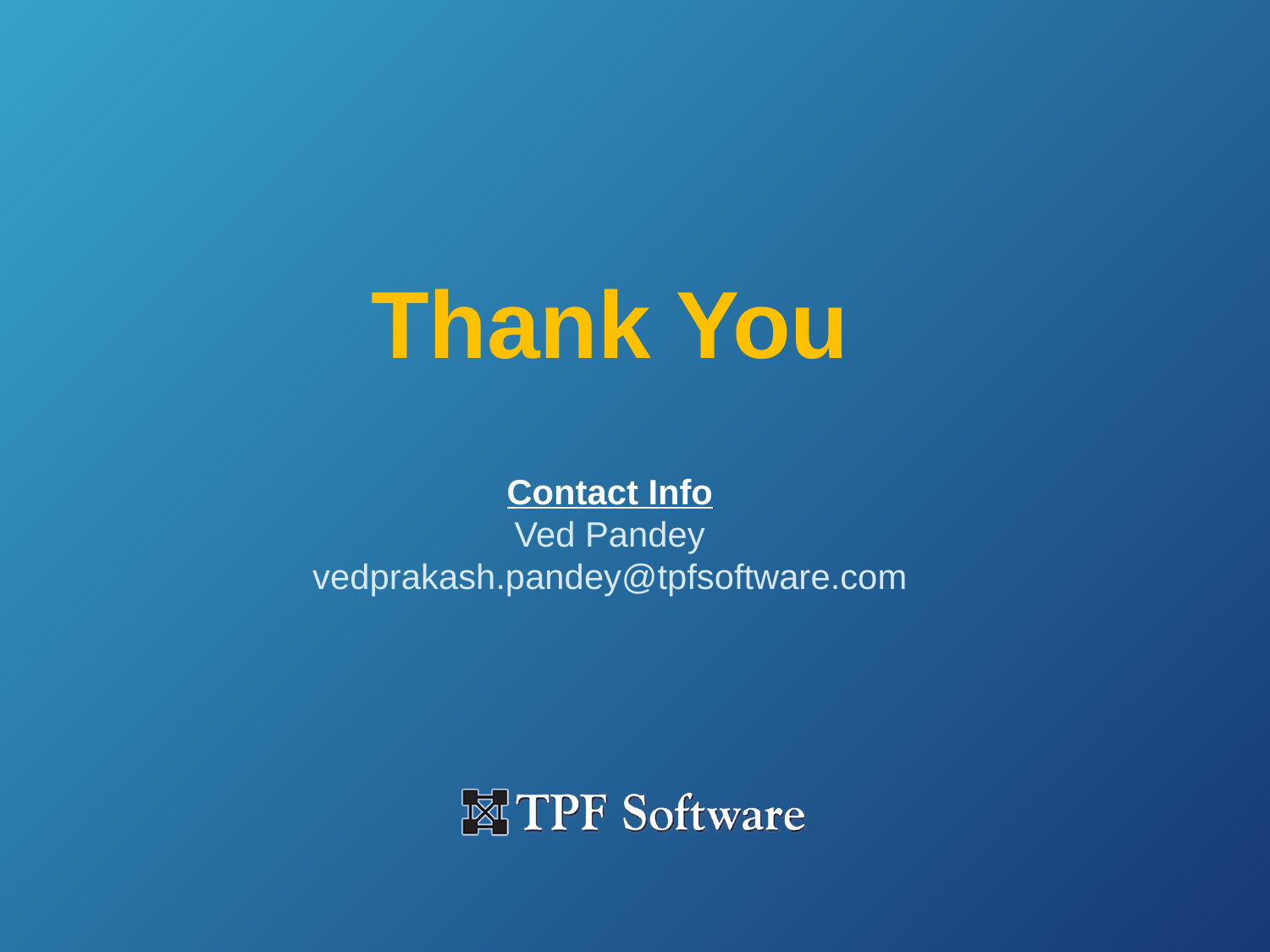

Thank You
Contact Info
Ved Pandey
vedprakash.pandey@tpfsoftware.com